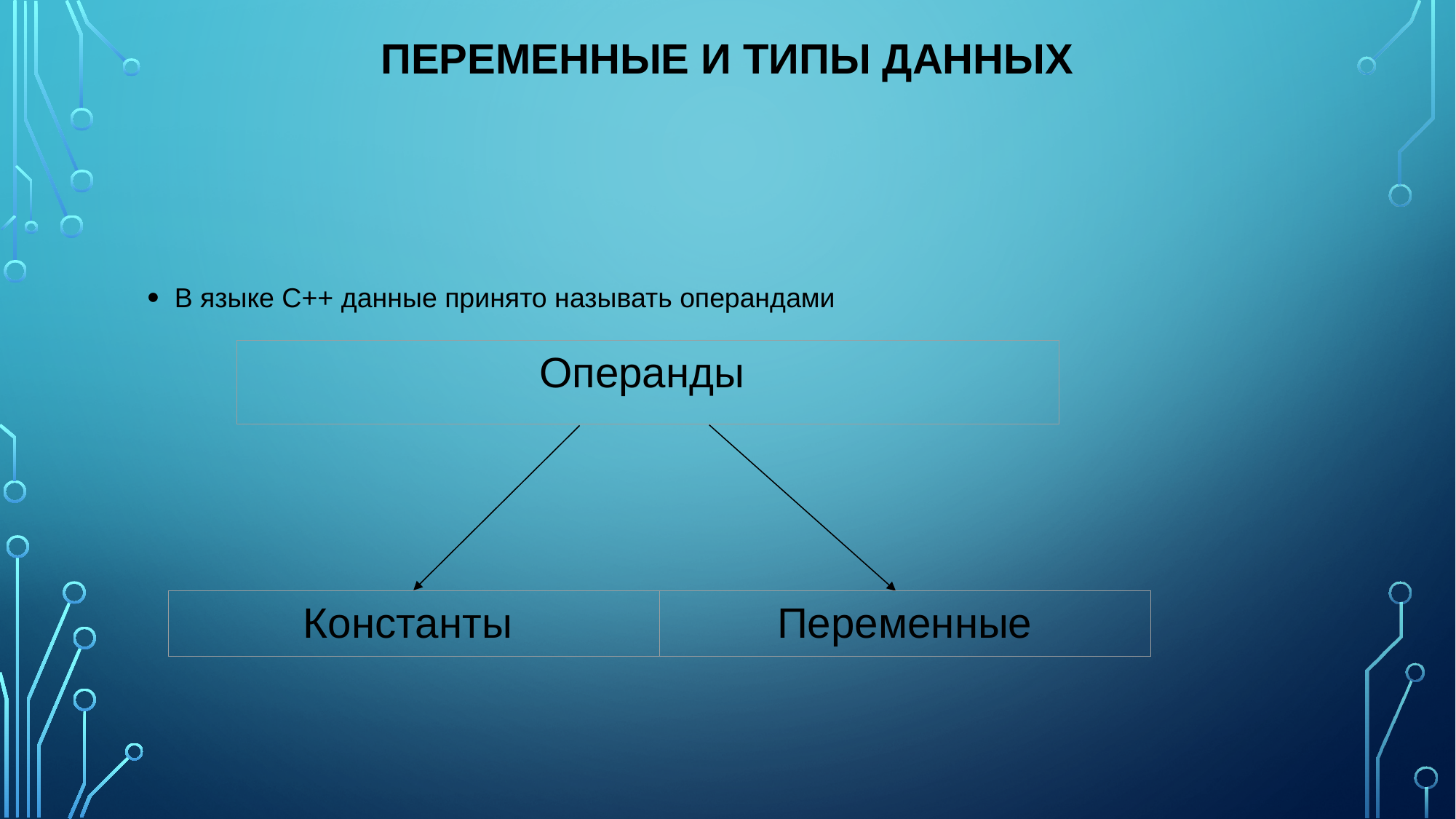

# Переменные и типы данных
В языке С++ данные принято называть операндами

| Операнды |
| --- |

| Константы | Переменные |
| --- | --- |